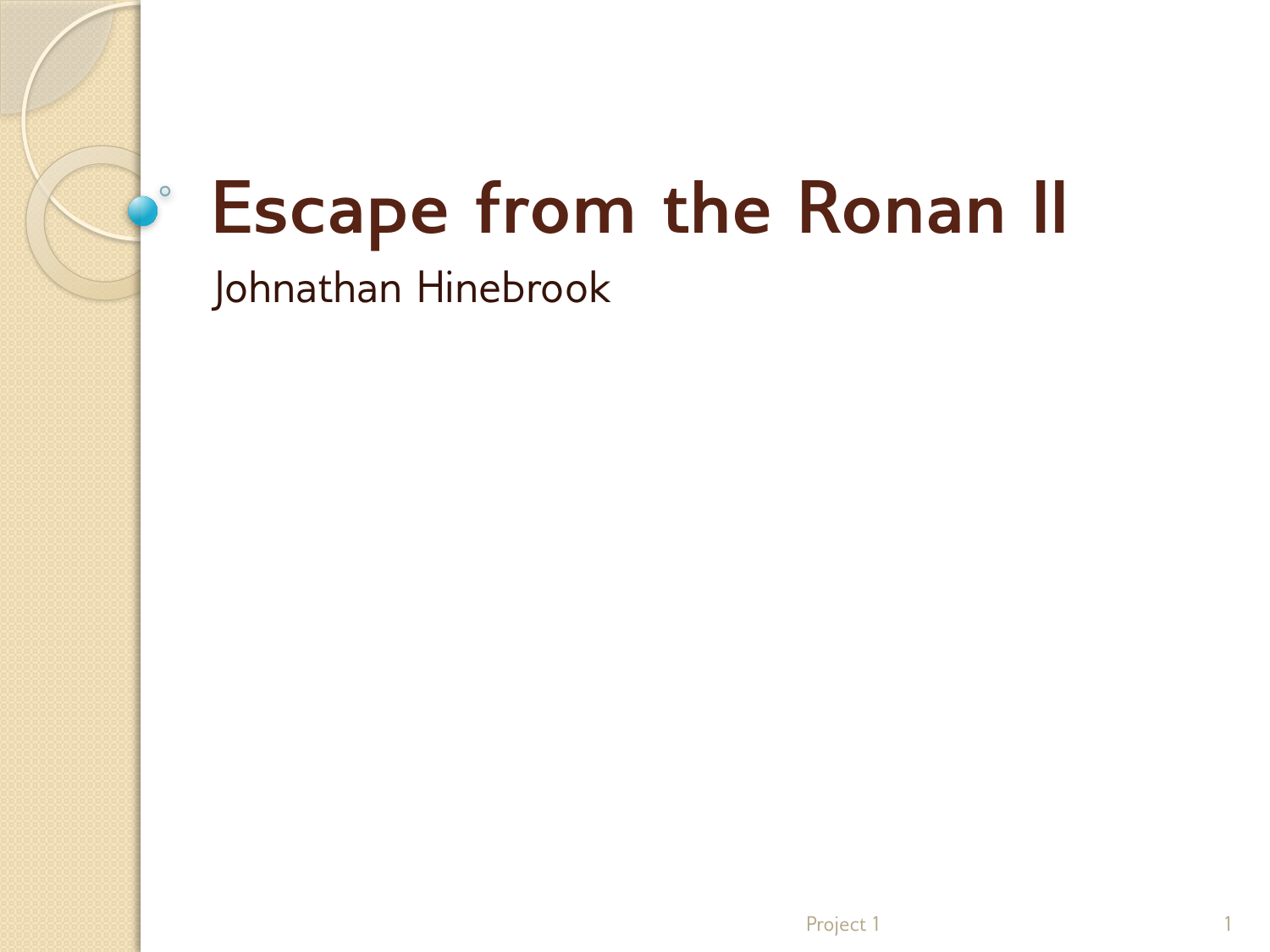

# Escape from the Ronan II
Johnathan Hinebrook
Project 1
1